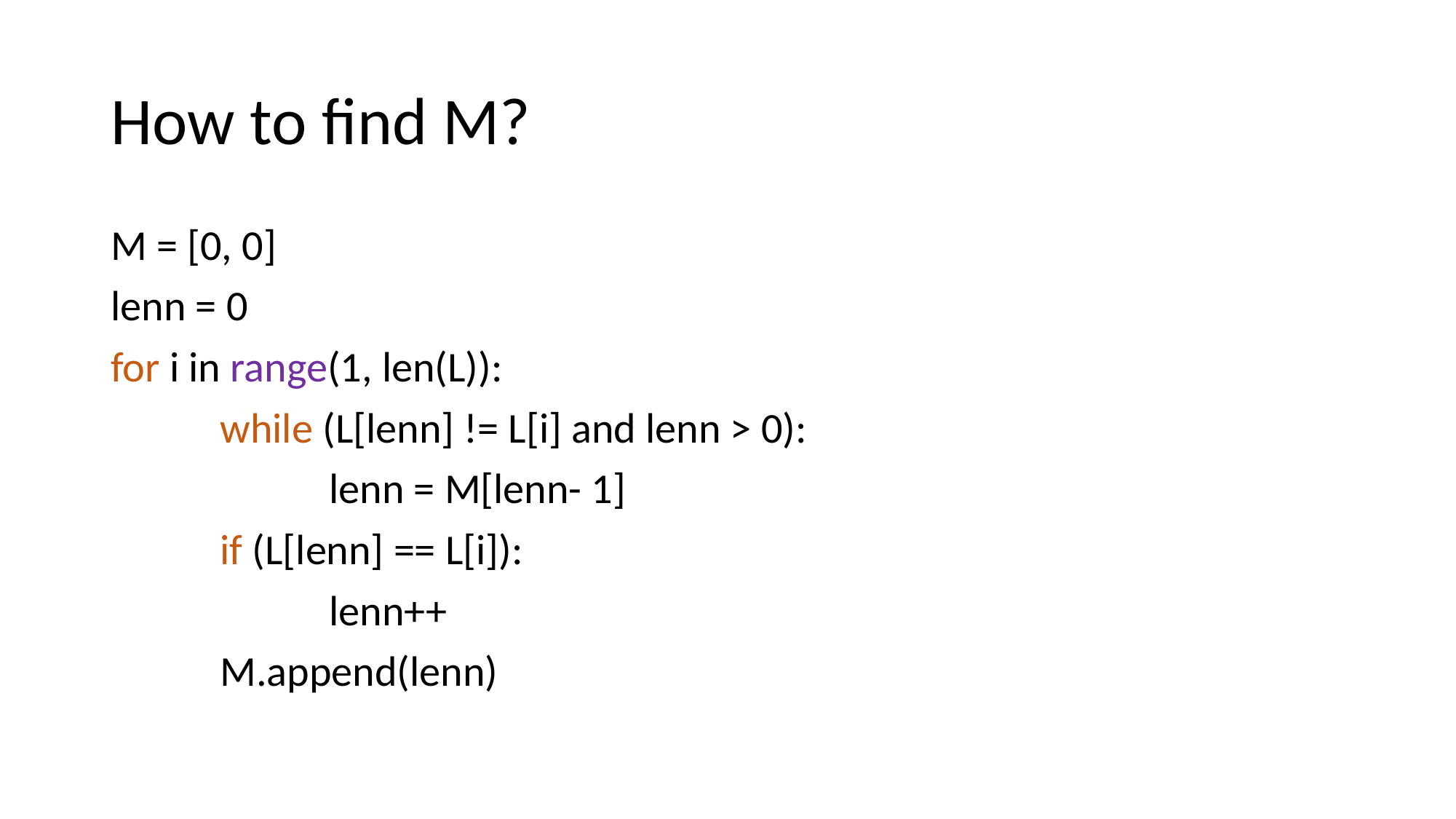

# How to find M?
M = [0, 0]
lenn = 0
for i in range(1, len(L)):
	while (L[lenn] != L[i] and lenn > 0):
		lenn = M[lenn- 1]
	if (L[lenn] == L[i]):
		lenn++
	M.append(lenn)